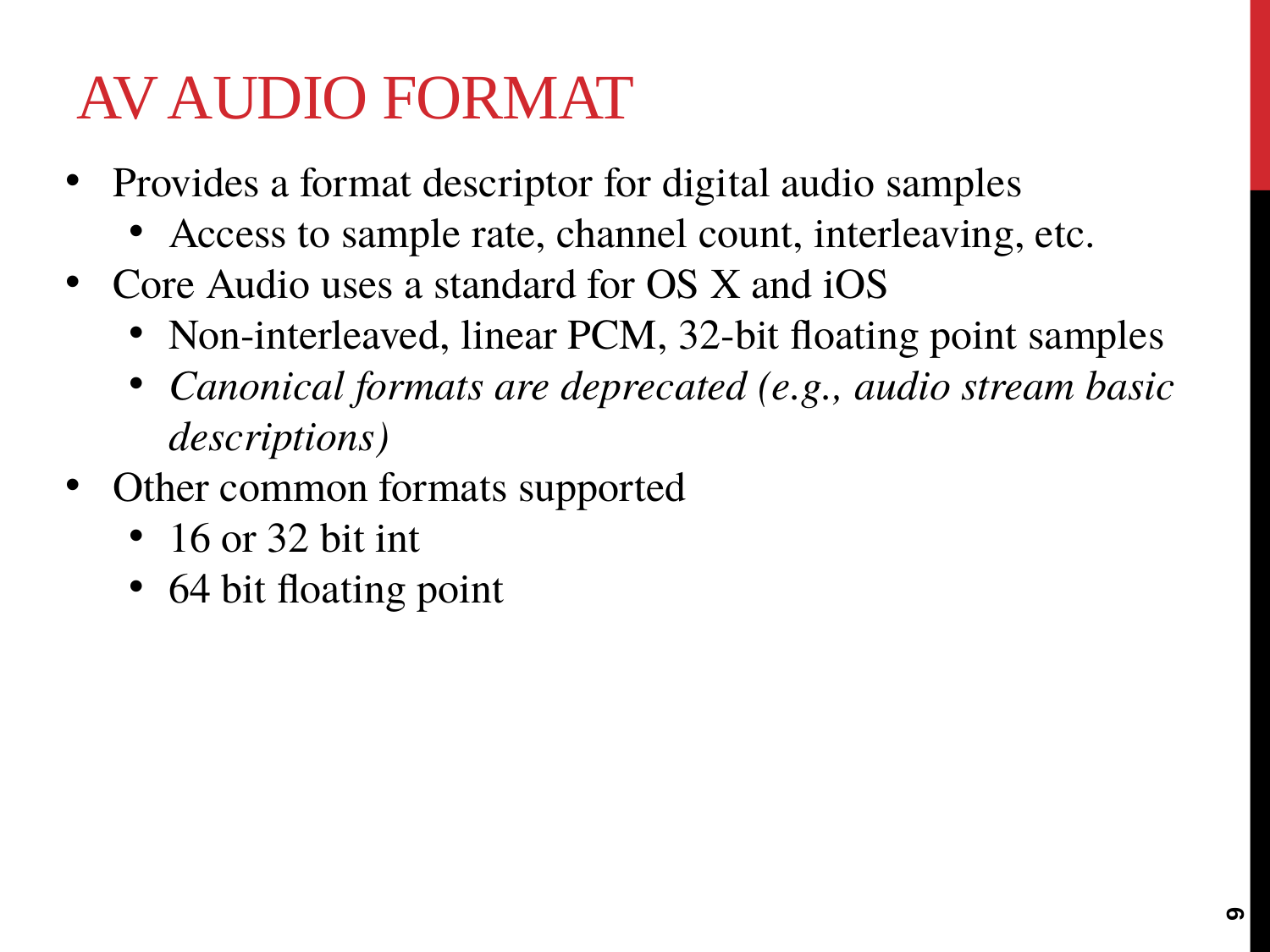

# AV Audio Format
Provides a format descriptor for digital audio samples
Access to sample rate, channel count, interleaving, etc.
Core Audio uses a standard for OS X and iOS
Non-interleaved, linear PCM, 32-bit floating point samples
Canonical formats are deprecated (e.g., audio stream basic descriptions)
Other common formats supported
16 or 32 bit int
64 bit floating point
9